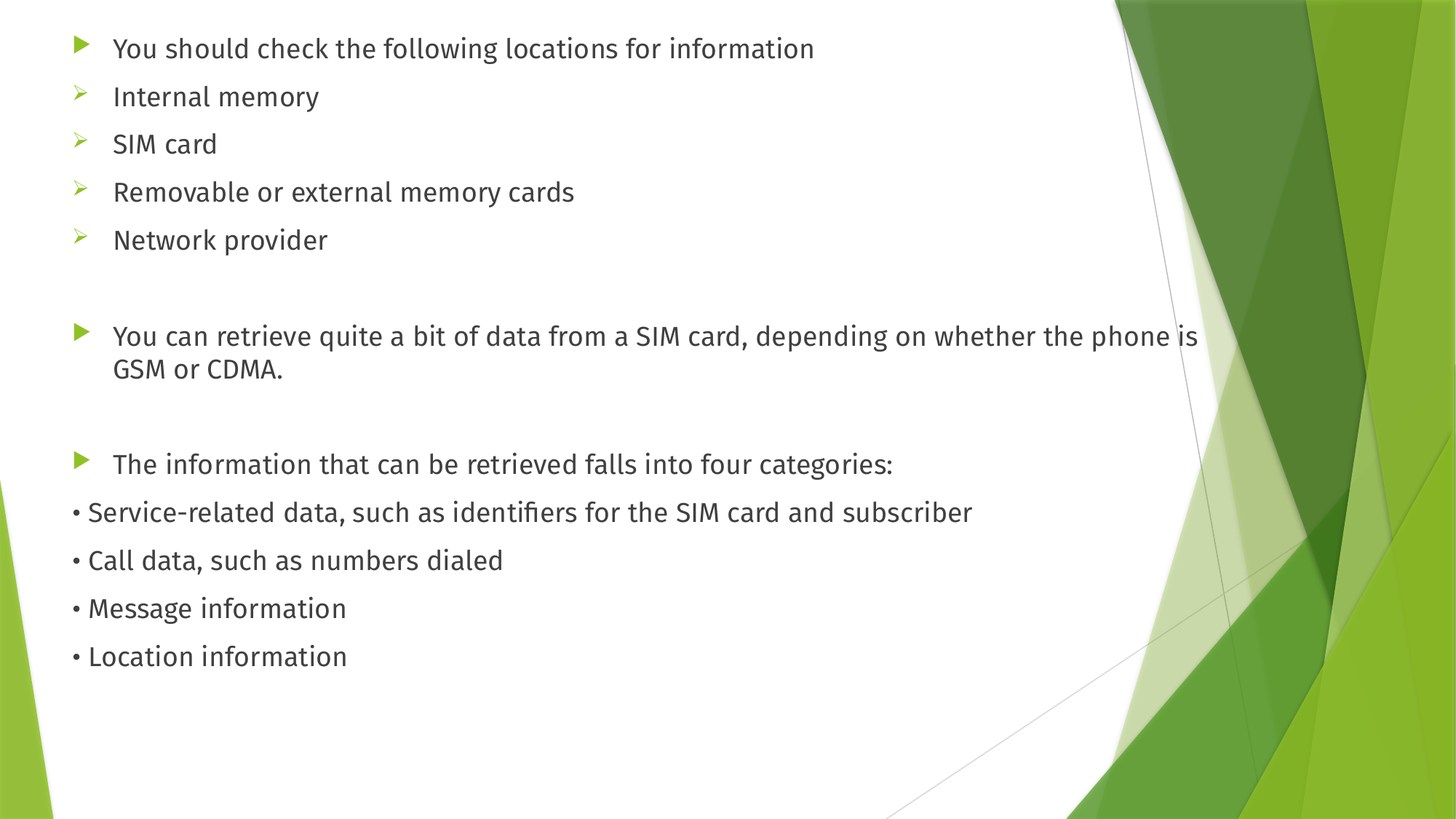

You should check the following locations for information
Internal memory
SIM card
Removable or external memory cards
Network provider

You can retrieve quite a bit of data from a SIM card, depending on whether the phone is GSM or CDMA.

The information that can be retrieved falls into four categories:
• Service-related data, such as identifiers for the SIM card and subscriber
• Call data, such as numbers dialed
• Message information
• Location information